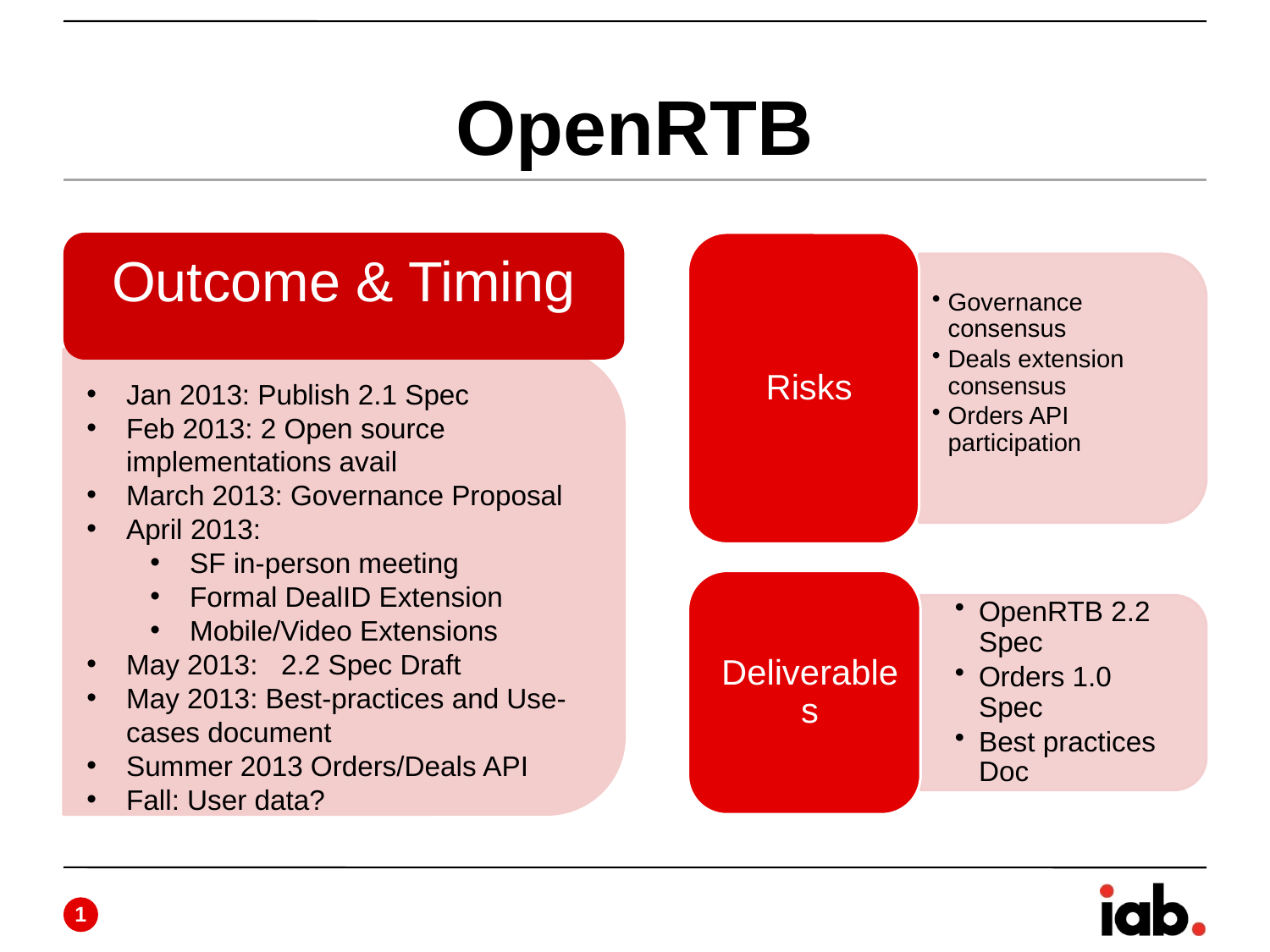

# OpenRTB
Outcome & Timing

Governance consensus
Deals extension consensus
Orders API participation

Risks
OpenRTB 2.2 Spec
Orders 1.0 Spec
Best practices Doc
Deliverables

Jan 2013: Publish 2.1 Spec
Feb 2013: 2 Open source implementations avail
March 2013: Governance Proposal
April 2013:
SF in-person meeting
Formal DealID Extension
Mobile/Video Extensions
May 2013:   2.2 Spec Draft
May 2013: Best-practices and Use-cases document
Summer 2013 Orders/Deals API
Fall: User data?

1